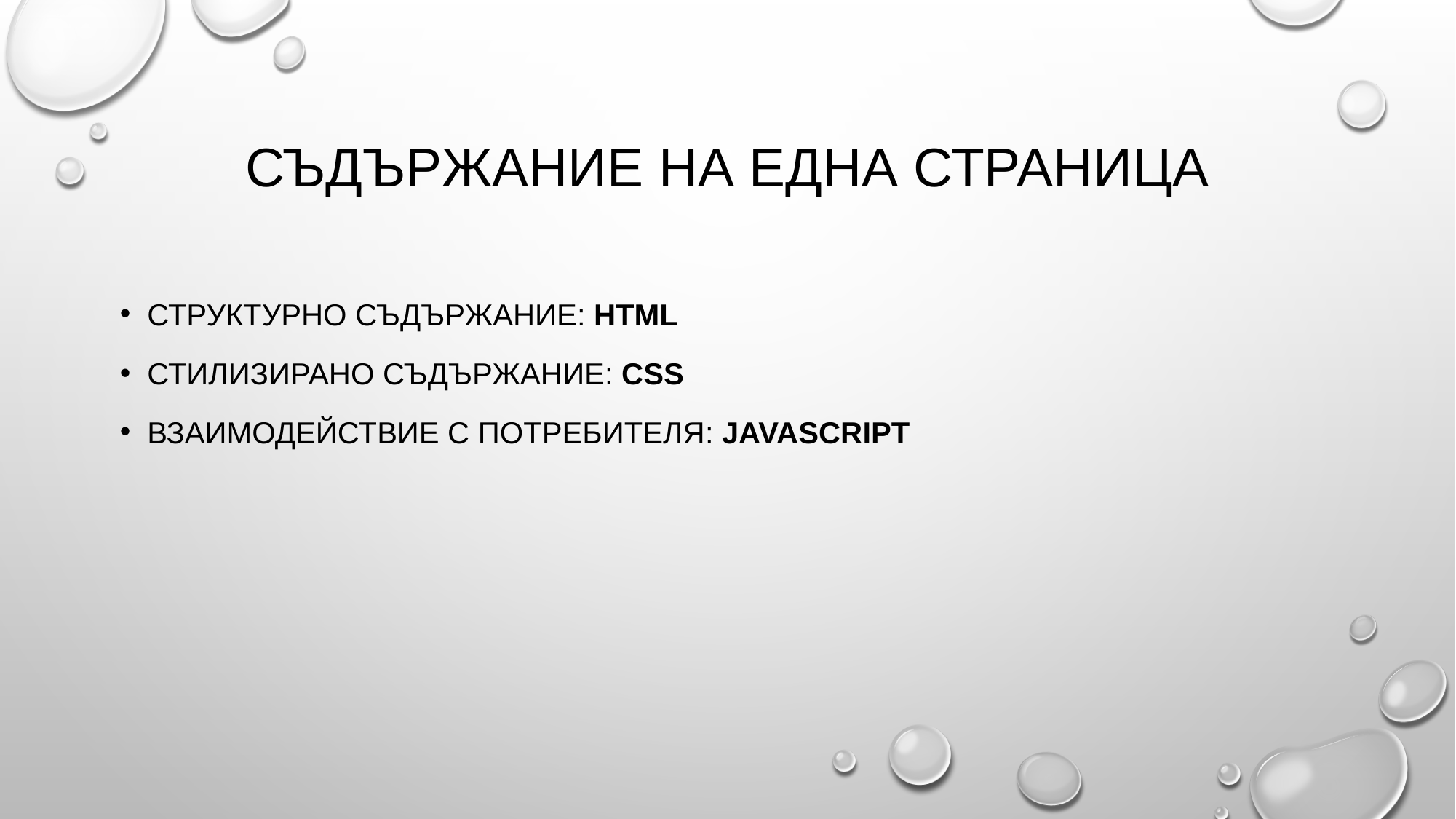

# Съдържание на една страница
Структурно съдържание: HTML
Стилизирано съдържание: CSS
Взаимодействие с потребителя: Javascript